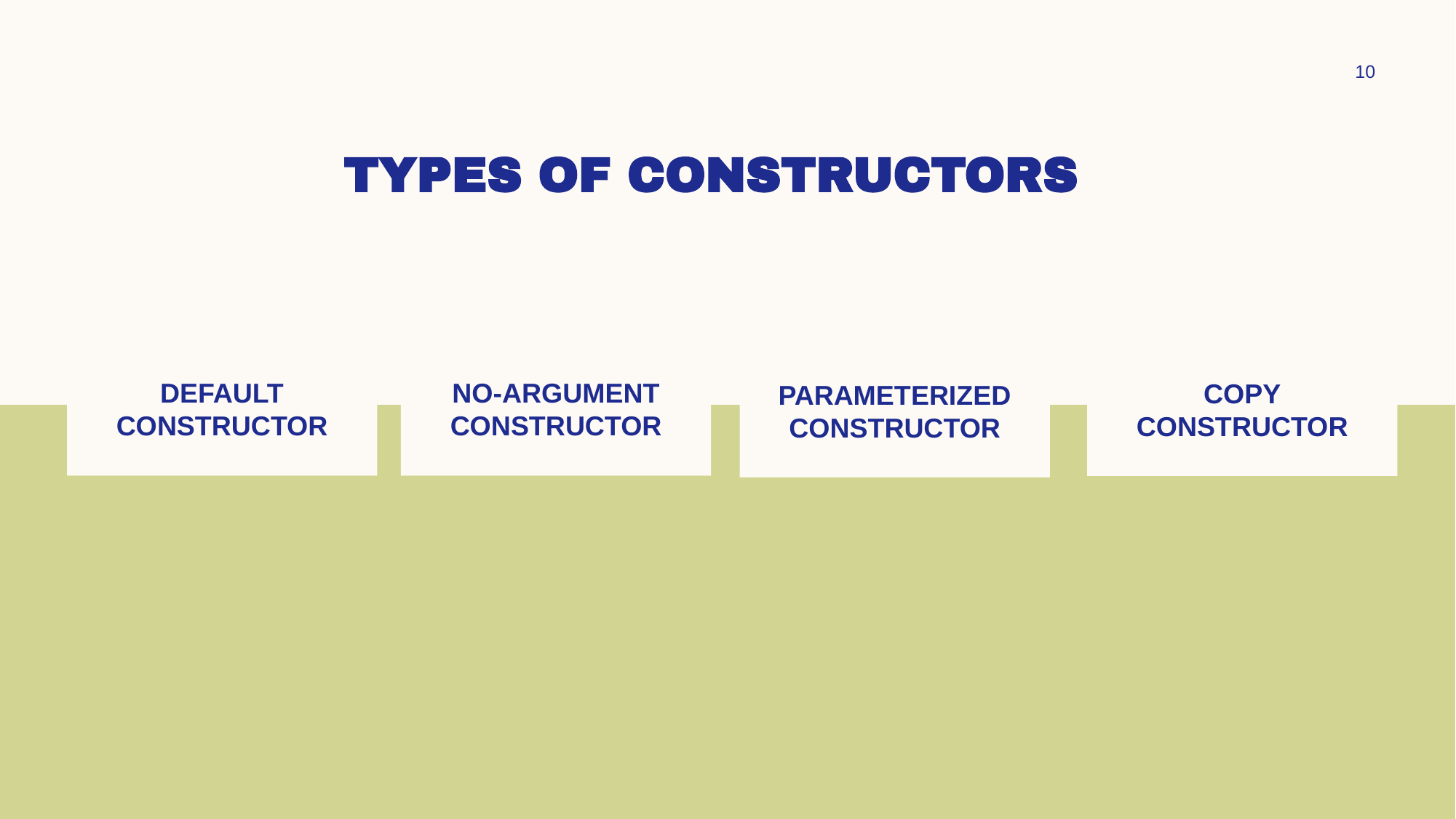

10
# Types of Constructors
Default
constructor
no-argument
constructor
Copy
constructor
Parameterized
constructor